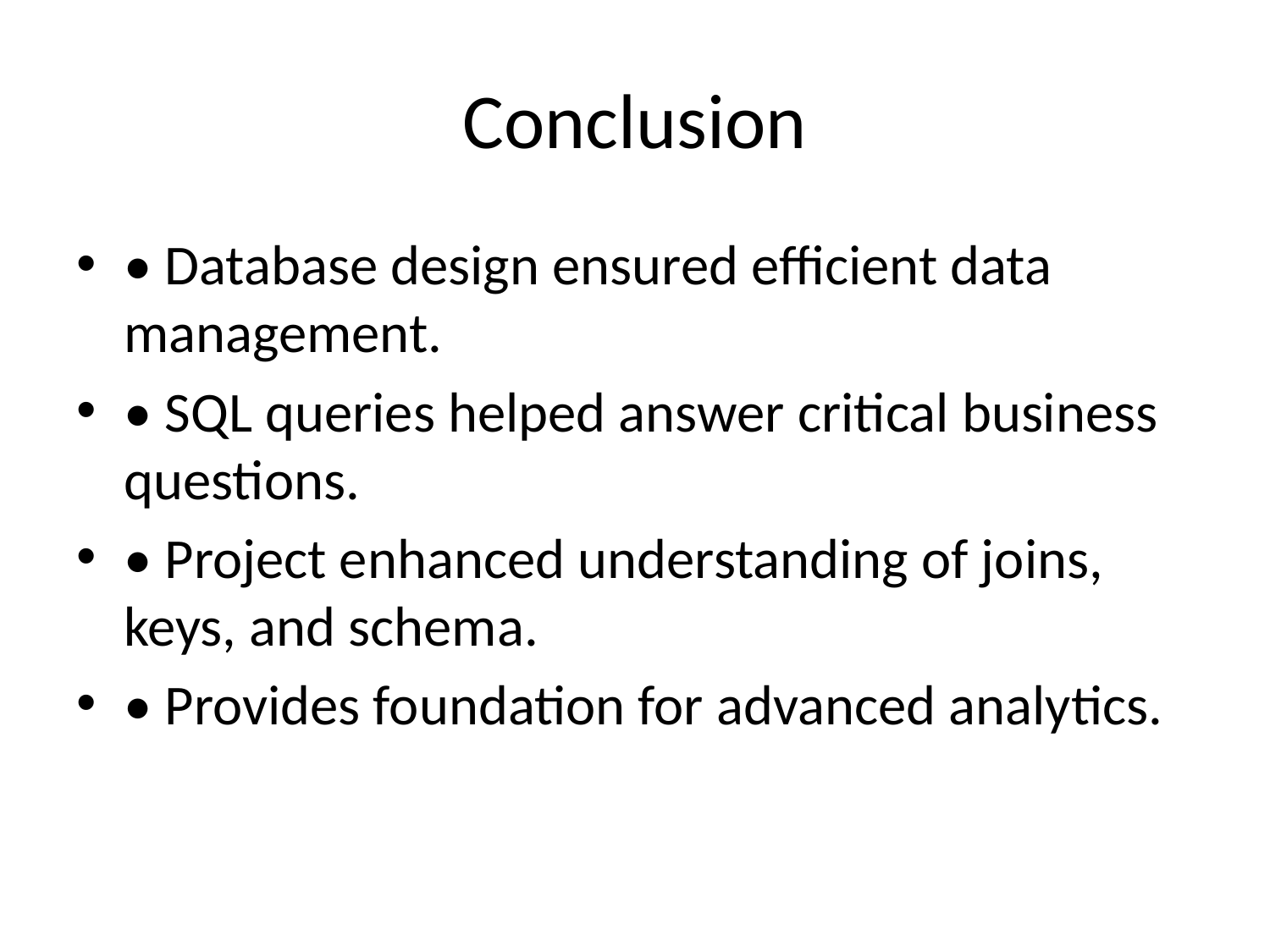

# Conclusion
• Database design ensured efficient data management.
• SQL queries helped answer critical business questions.
• Project enhanced understanding of joins, keys, and schema.
• Provides foundation for advanced analytics.